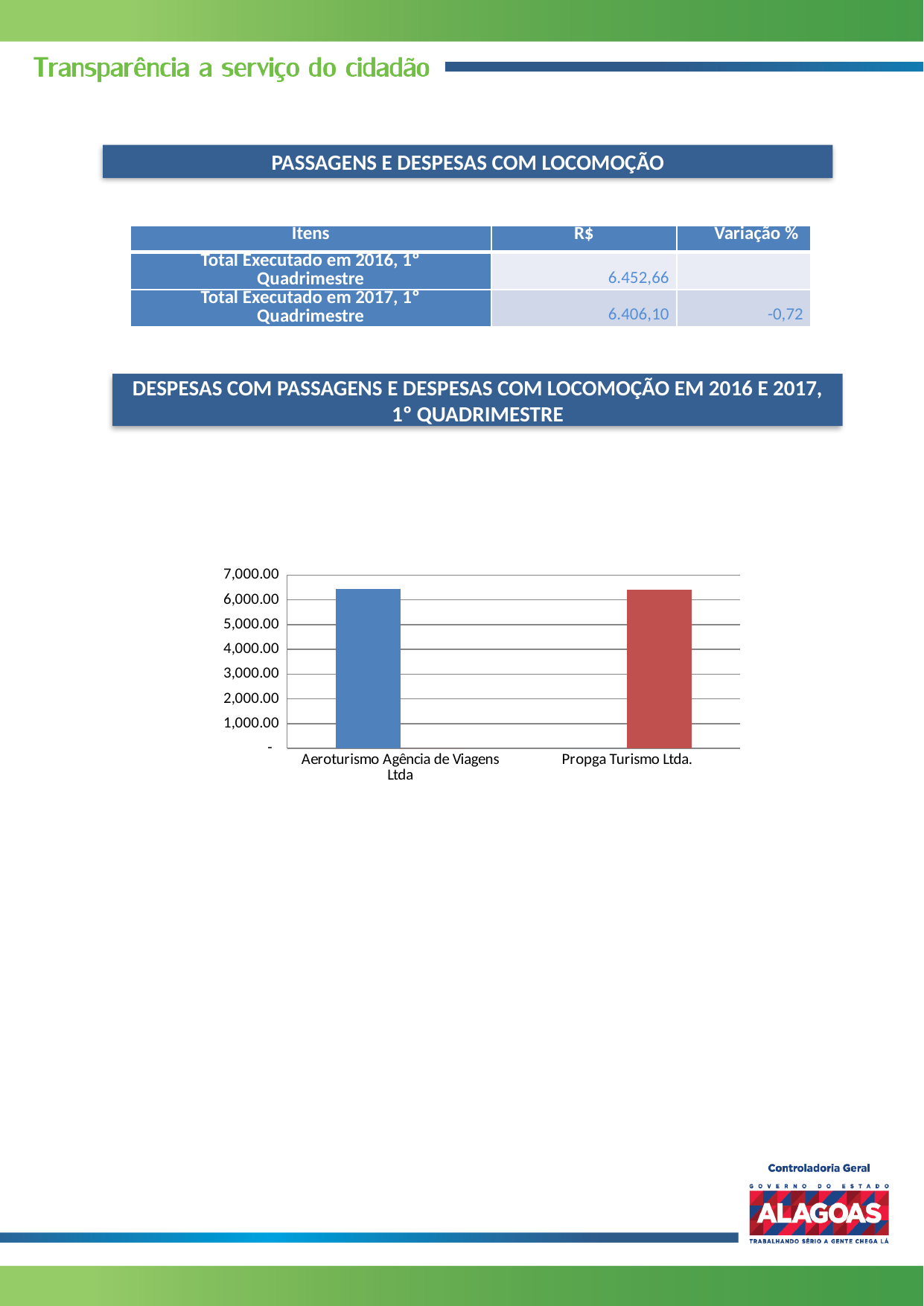

PASSAGENS E DESPESAS COM LOCOMOÇÃO
| Itens | R$ | Variação % |
| --- | --- | --- |
| Total Executado em 2016, 1º Quadrimestre | 6.452,66 |  |
| Total Executado em 2017, 1º Quadrimestre | 6.406,10 | -0,72 |
DESPESAS COM PASSAGENS E DESPESAS COM LOCOMOÇÃO EM 2016 E 2017, 1º QUADRIMESTRE

### Chart

| Category |  |  |
|---|---|---|
| Aeroturismo Agência de Viagens Ltda | 6452.660000000001 | 0.0 |
| Propga Turismo Ltda. | 0.0 | 6406.1 |